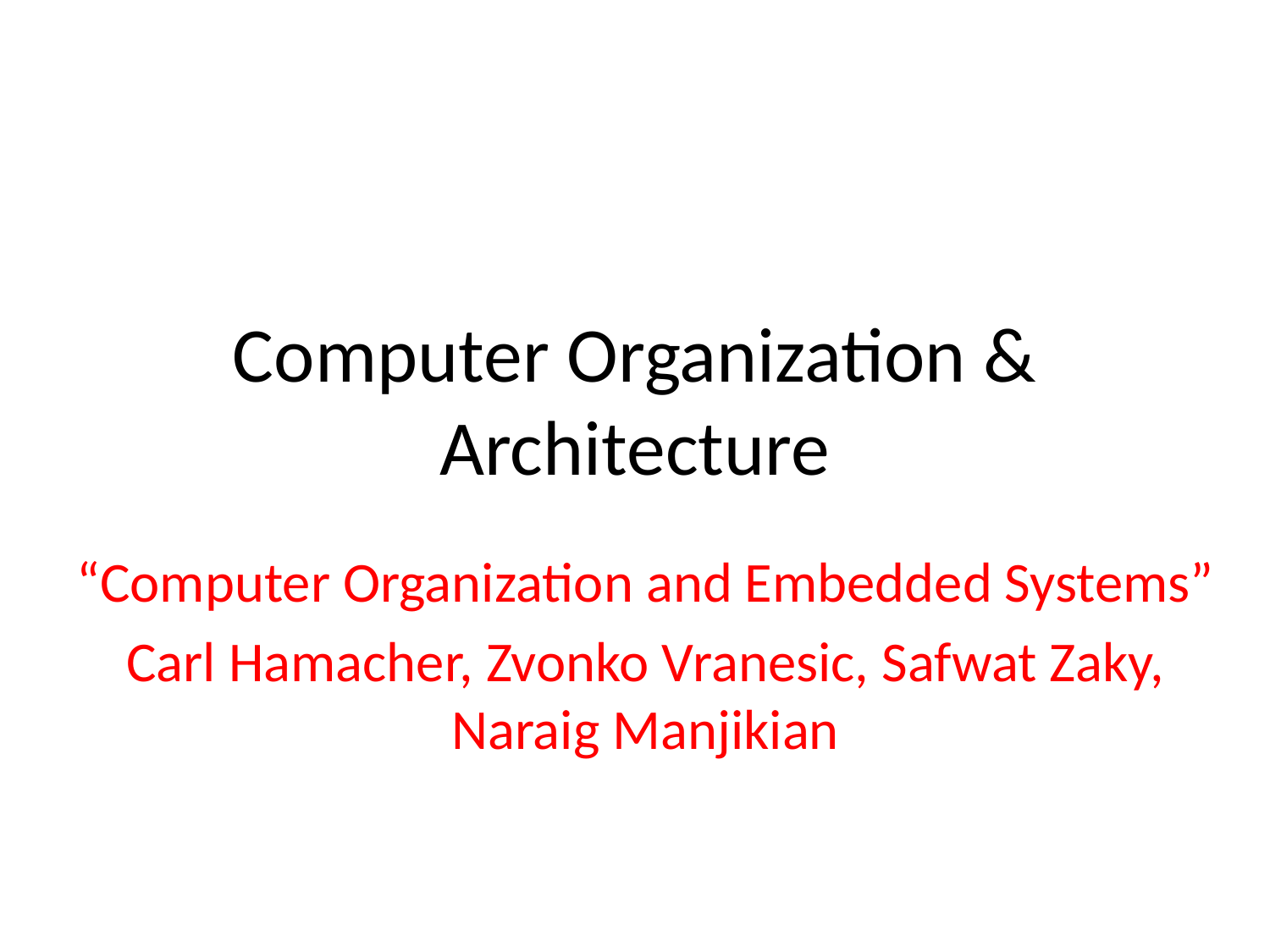

# Computer Organization & Architecture
“Computer Organization and Embedded Systems”
Carl Hamacher, Zvonko Vranesic, Safwat Zaky, Naraig Manjikian